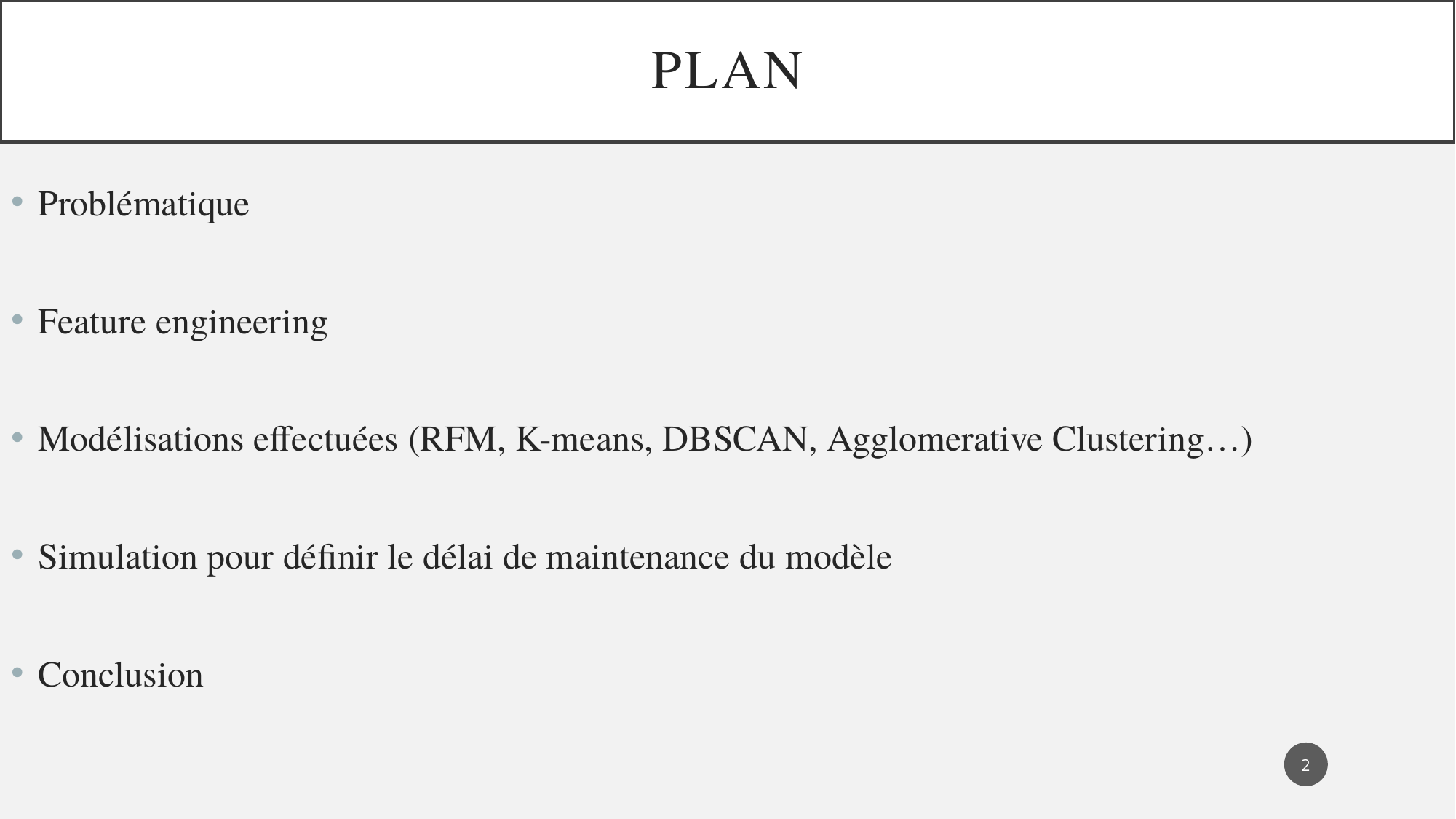

# PLAN
Problématique

Feature engineering

Modélisations effectuées (RFM, K-means, DBSCAN, Agglomerative Clustering…)

Simulation pour définir le délai de maintenance du modèle

Conclusion

2